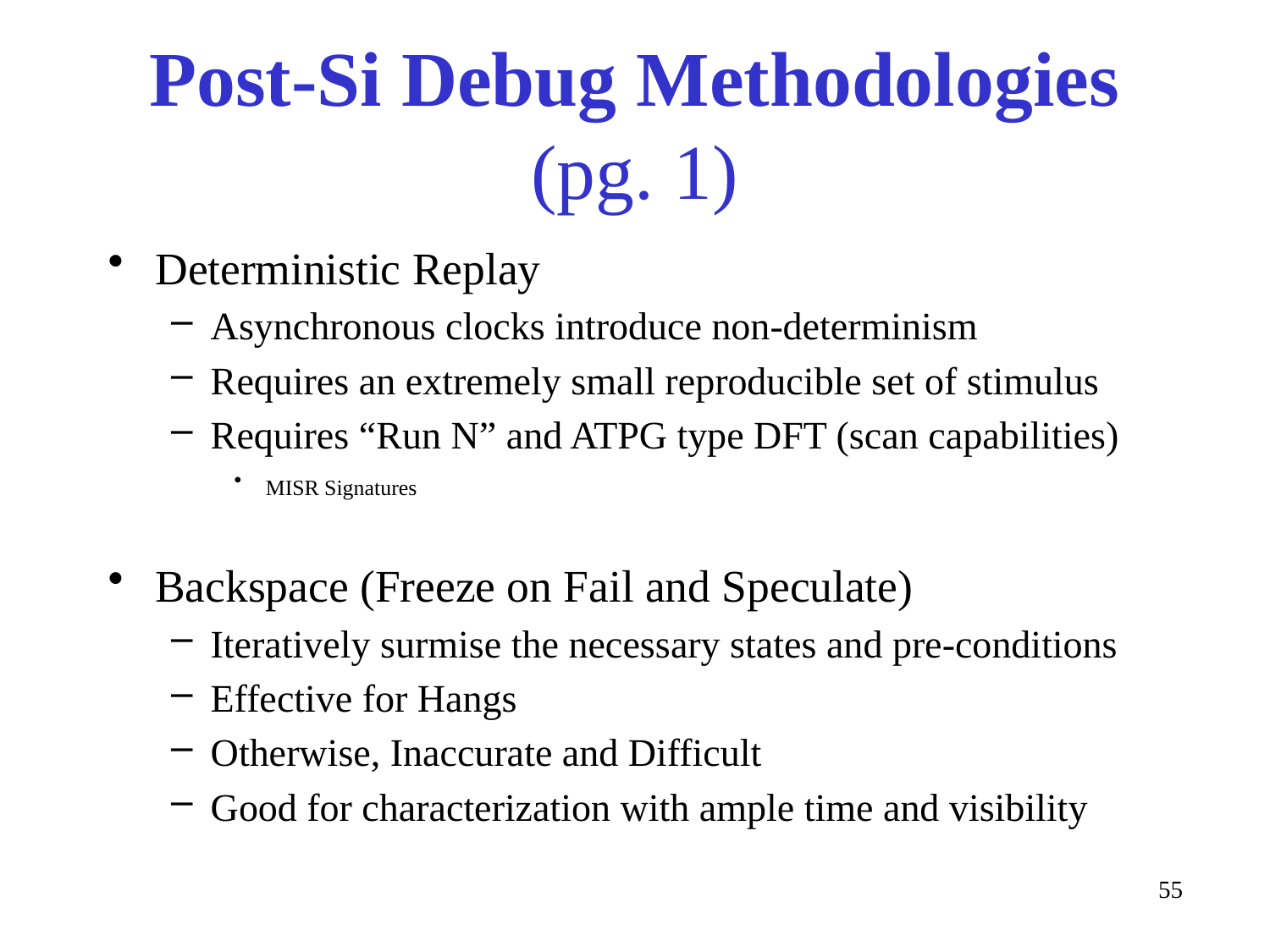

# Post-Si Debug Methodologies (pg. 1)
Deterministic Replay
Asynchronous clocks introduce non-determinism
Requires an extremely small reproducible set of stimulus
Requires “Run N” and ATPG type DFT (scan capabilities)
MISR Signatures

Backspace (Freeze on Fail and Speculate)
Iteratively surmise the necessary states and pre-conditions
Effective for Hangs
Otherwise, Inaccurate and Difficult
Good for characterization with ample time and visibility